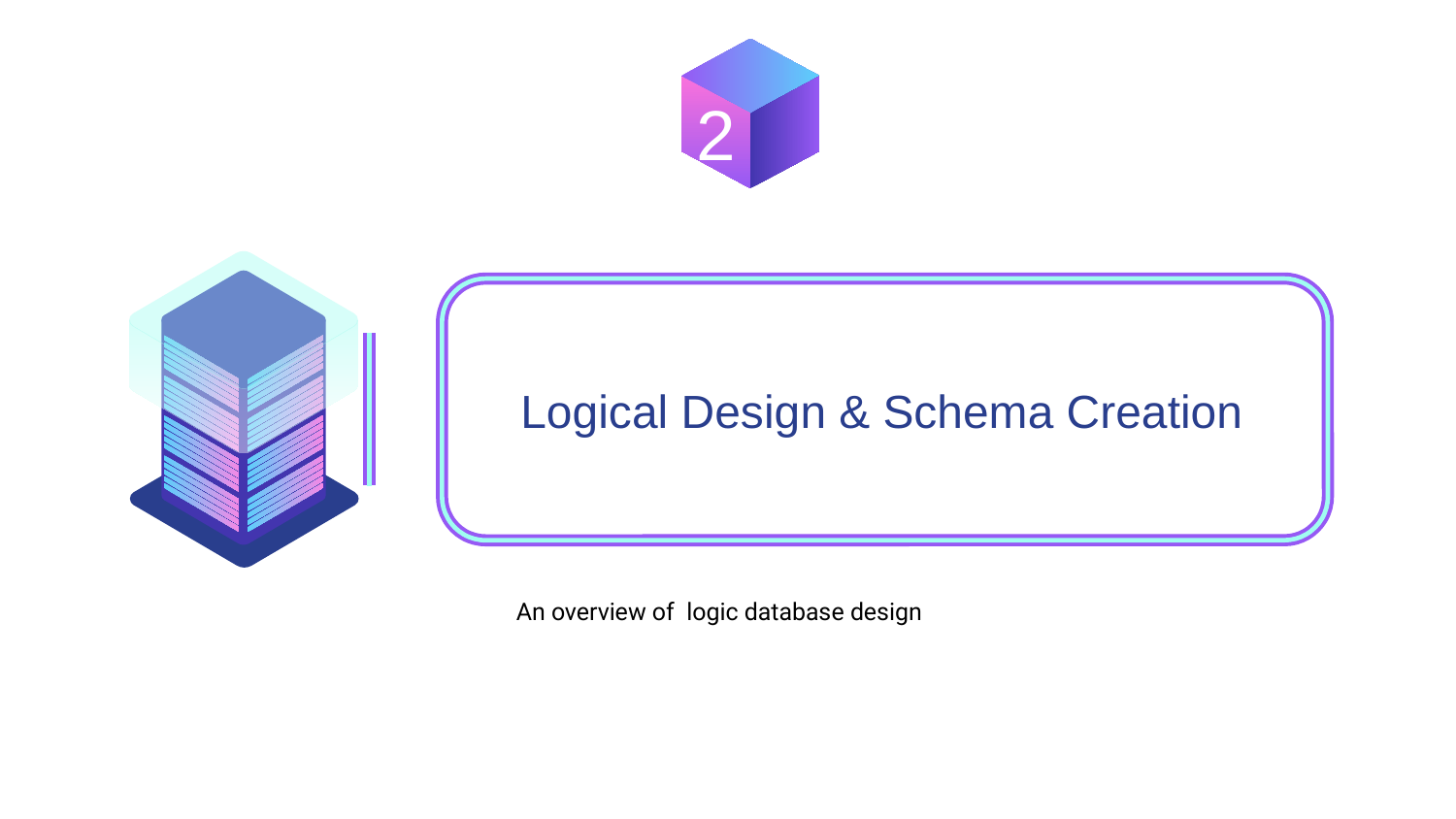

2

Logical Design & Schema Creation
An overview of  logic database design